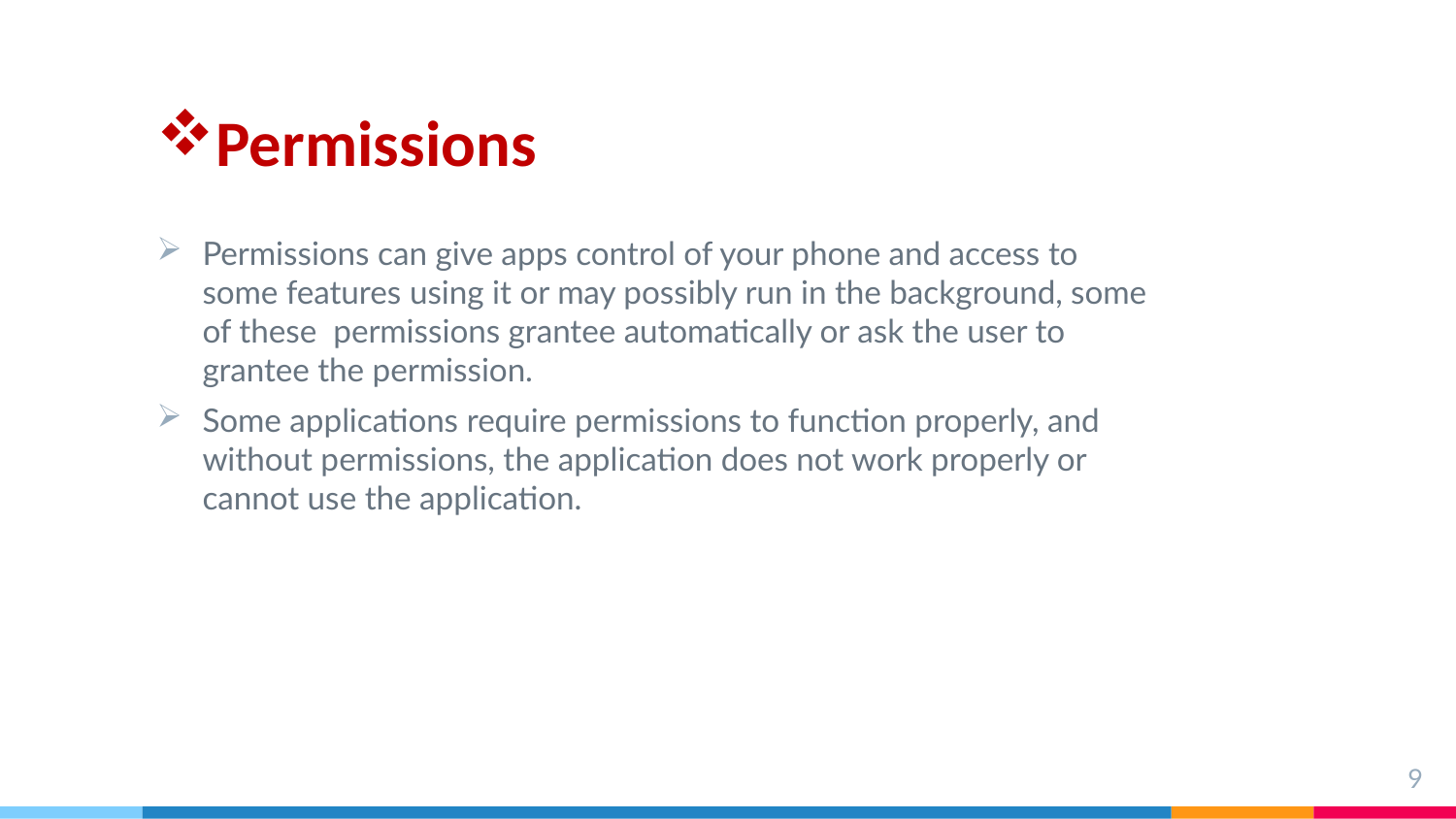

# Permissions
Permissions can give apps control of your phone and access to some features using it or may possibly run in the background, some of these  permissions grantee automatically or ask the user to grantee the permission.
Some applications require permissions to function properly, and without permissions, the application does not work properly or cannot use the application.
9